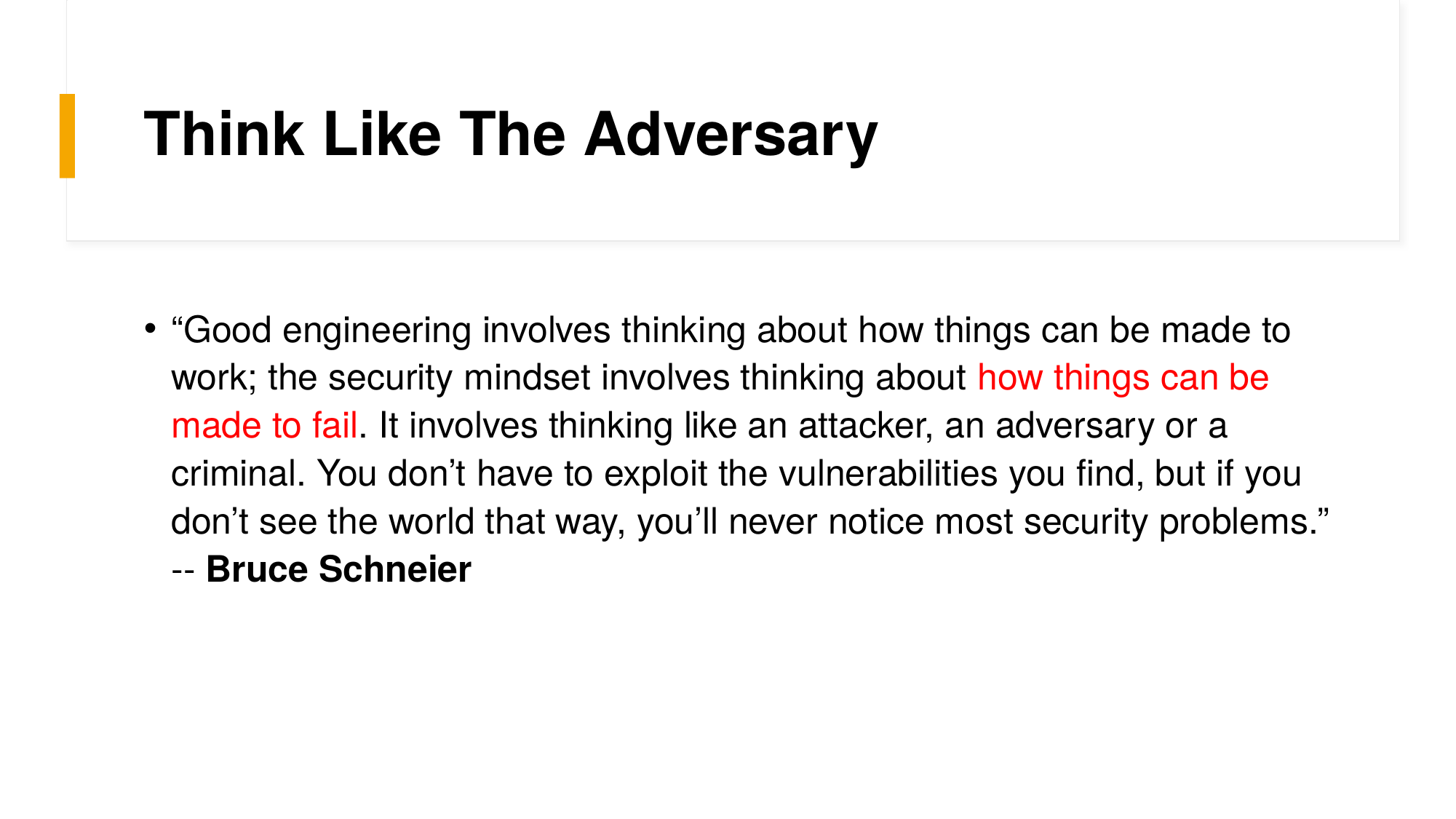

# Think Like The Adversary
“Good engineering involves thinking about how things can be made to work; the security mindset involves thinking about how things can be made to fail. It involves thinking like an attacker, an adversary or a criminal. You don’t have to exploit the vulnerabilities you find, but if you don’t see the world that way, you’ll never notice most security problems.” -- Bruce Schneier